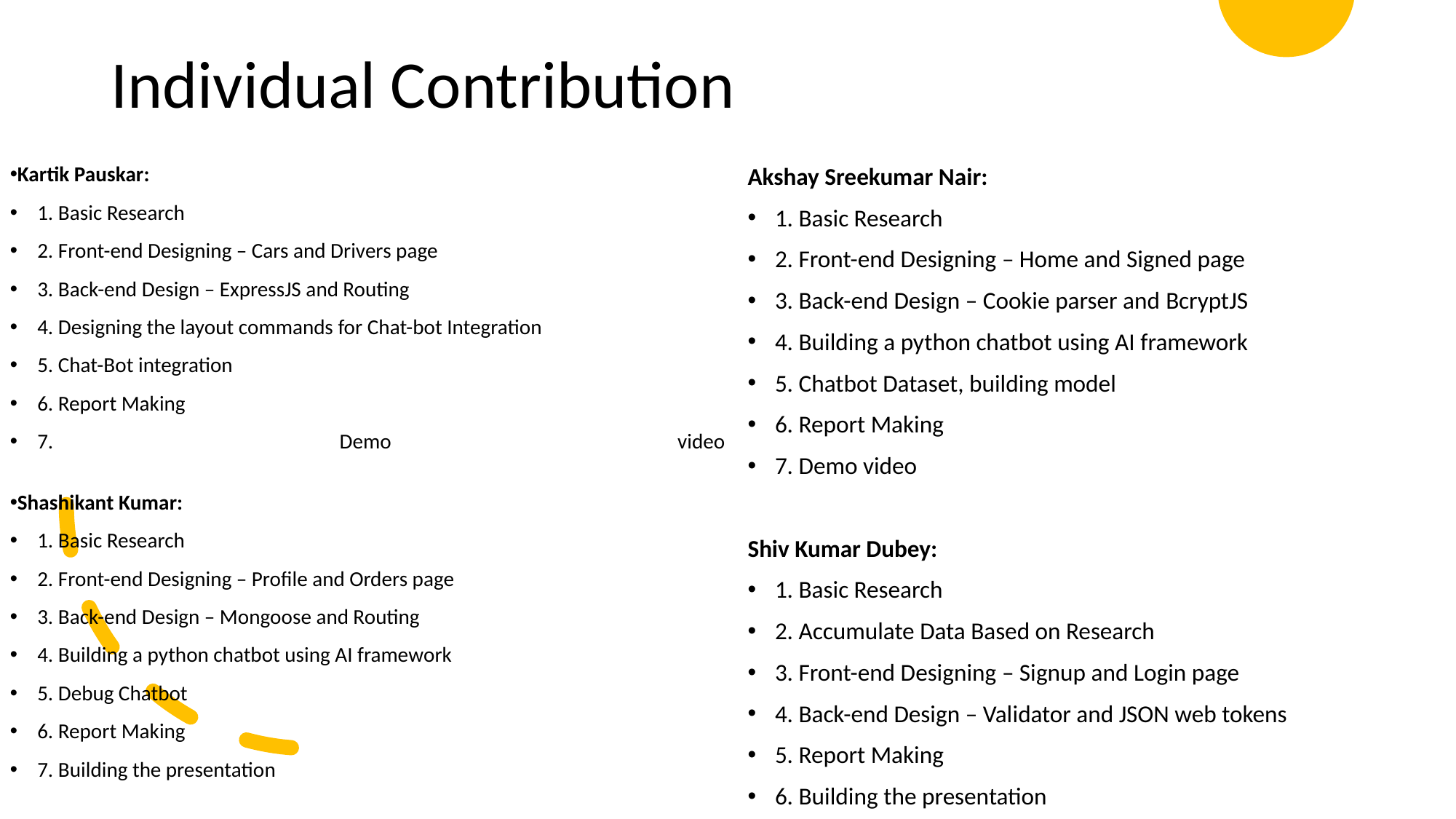

# Individual Contribution

Kartik Pauskar:
1. Basic Research
2. Front-end Designing – Cars and Drivers page
3. Back-end Design – ExpressJS and Routing
4. Designing the layout commands for Chat-bot Integration
5. Chat-Bot integration
6. Report Making
7. Demo video
Shashikant Kumar:
1. Basic Research
2. Front-end Designing – Profile and Orders page
3. Back-end Design – Mongoose and Routing
4. Building a python chatbot using AI framework
5. Debug Chatbot
6. Report Making
7. Building the presentation

Akshay Sreekumar Nair:
1. Basic Research
2. Front-end Designing – Home and Signed page
3. Back-end Design – Cookie parser and BcryptJS
4. Building a python chatbot using AI framework
5. Chatbot Dataset, building model
6. Report Making
7. Demo video

Shiv Kumar Dubey:
1. Basic Research
2. Accumulate Data Based on Research
3. Front-end Designing – Signup and Login page
4. Back-end Design – Validator and JSON web tokens
5. Report Making
6. Building the presentation